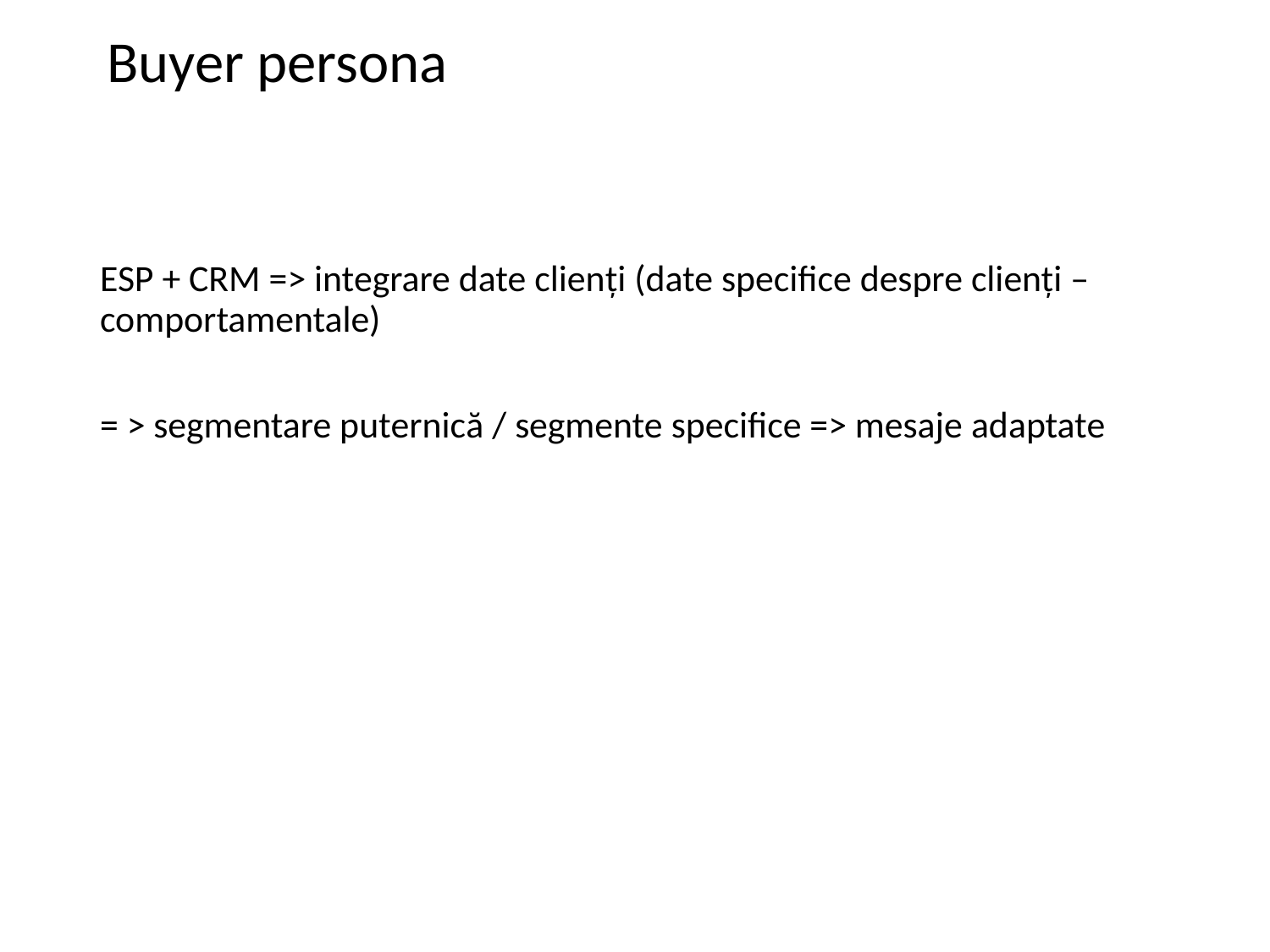

# Buyer persona
ESP + CRM => integrare date clienți (date specifice despre clienți – comportamentale)

= > segmentare puternică / segmente specifice => mesaje adaptate